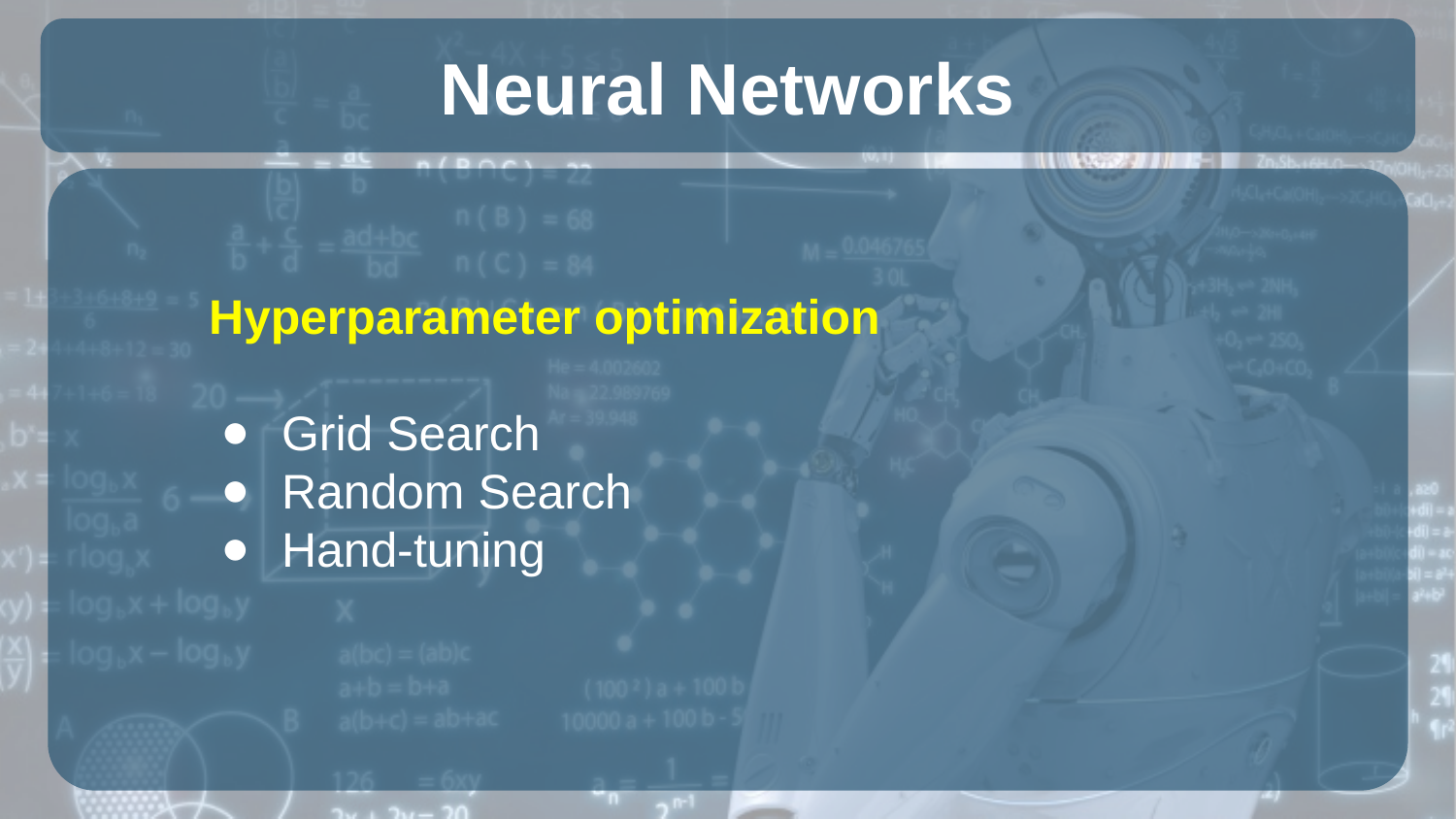

# Neural Networks

Hyperparameter optimization

Grid Search
Random Search
Hand-tuning